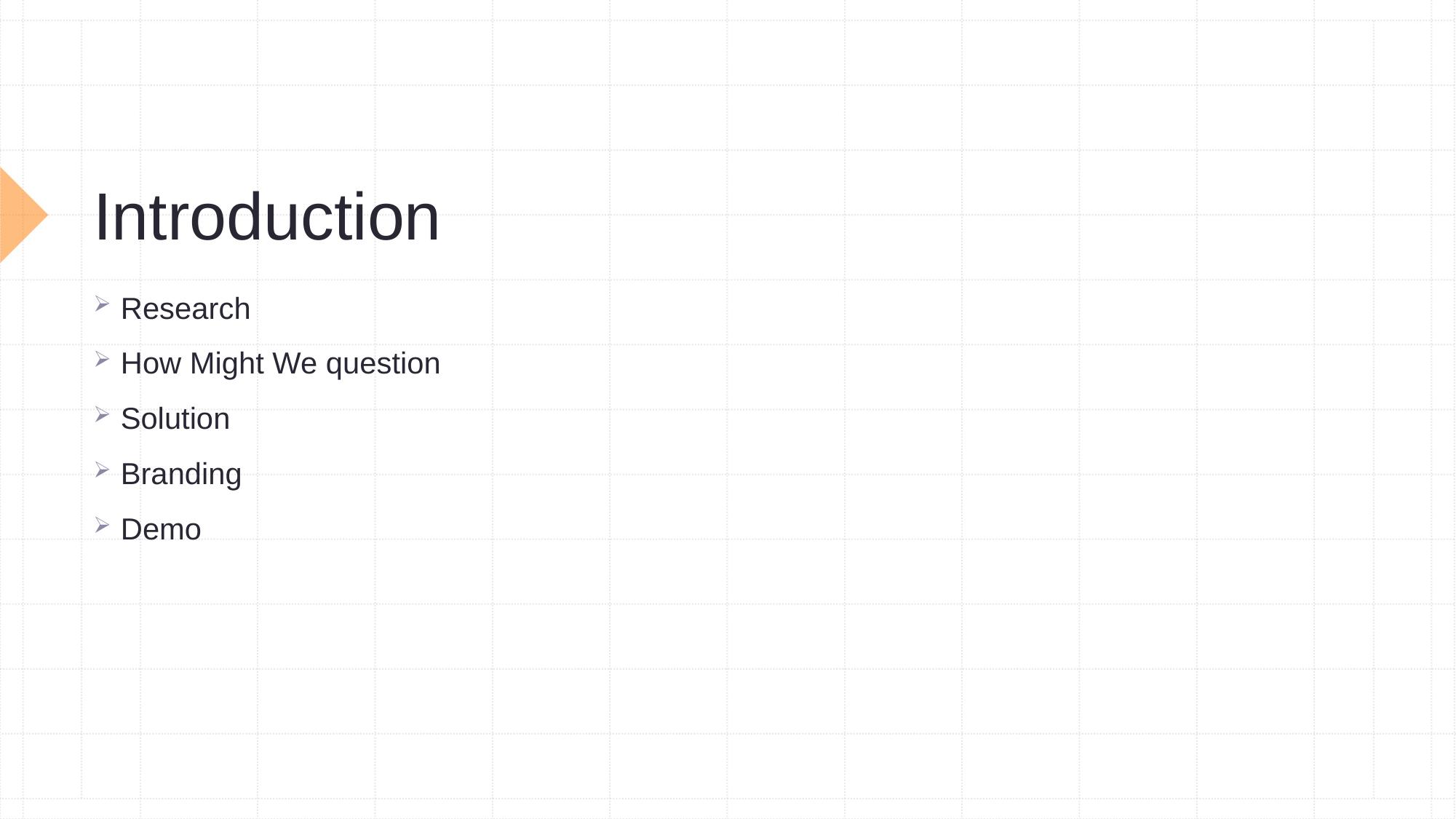

# Introduction
Research
How Might We question
Solution
Branding
Demo